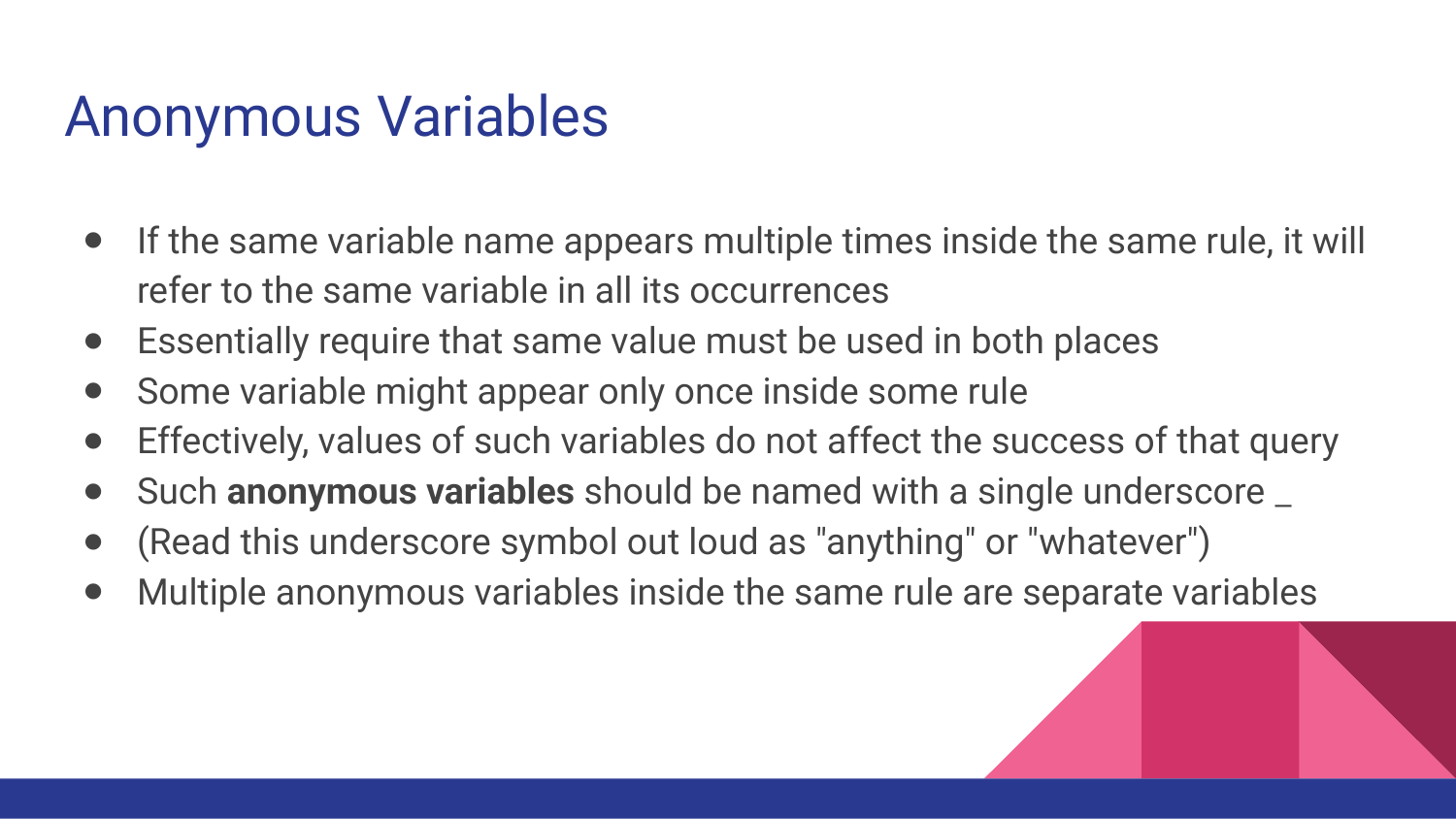

# Anonymous Variables
If the same variable name appears multiple times inside the same rule, it will refer to the same variable in all its occurrences
Essentially require that same value must be used in both places
Some variable might appear only once inside some rule
Effectively, values of such variables do not affect the success of that query
Such anonymous variables should be named with a single underscore _
(Read this underscore symbol out loud as "anything" or "whatever")
Multiple anonymous variables inside the same rule are separate variables